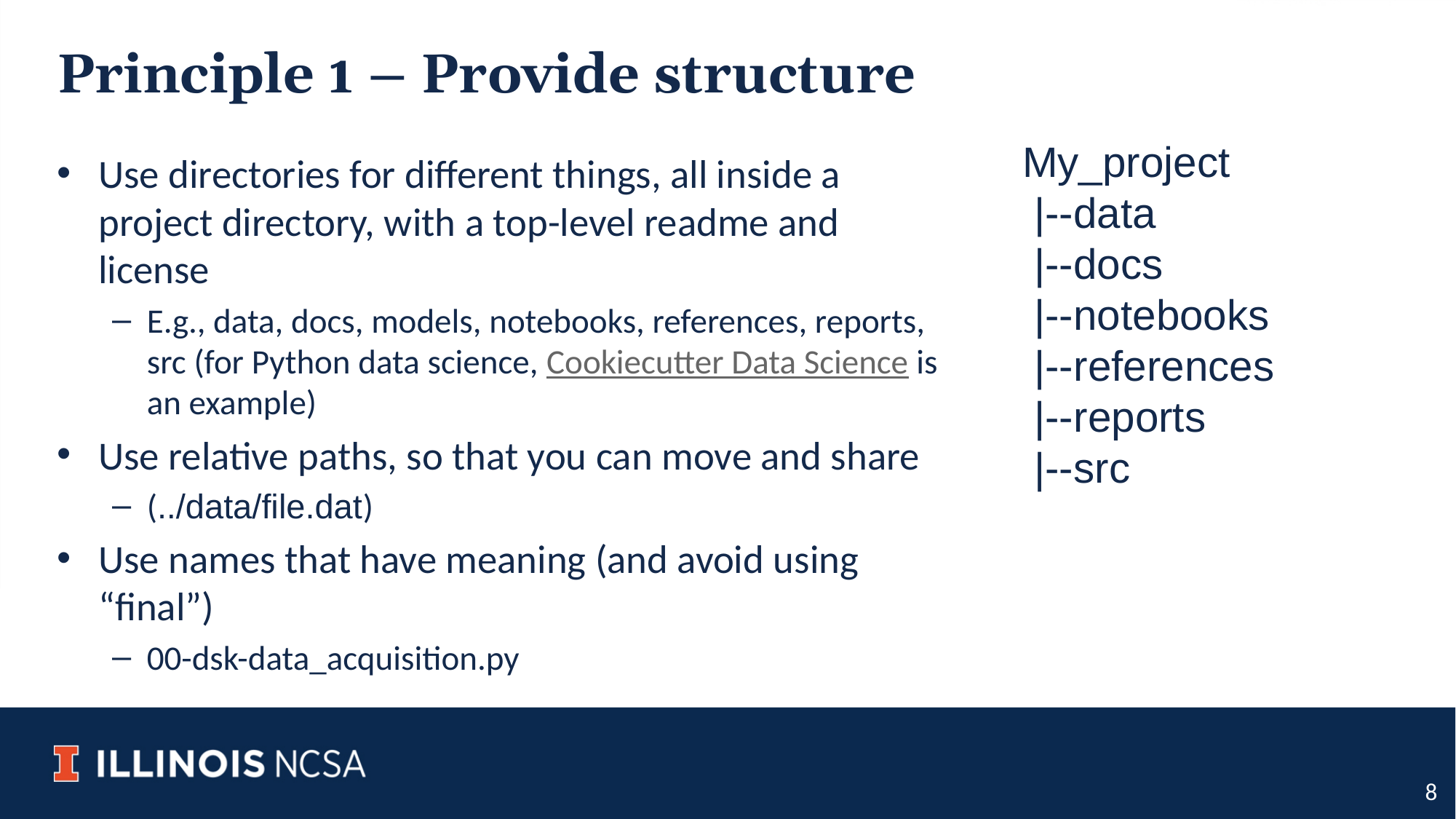

# Principle 1 – Provide structure
My_project
 |--data
 |--docs
 |--notebooks
 |--references
 |--reports
 |--src
Use directories for different things, all inside a project directory, with a top-level readme and license
E.g., data, docs, models, notebooks, references, reports, src (for Python data science, Cookiecutter Data Science is an example)
Use relative paths, so that you can move and share
(../data/file.dat)
Use names that have meaning (and avoid using “final”)
00-dsk-data_acquisition.py